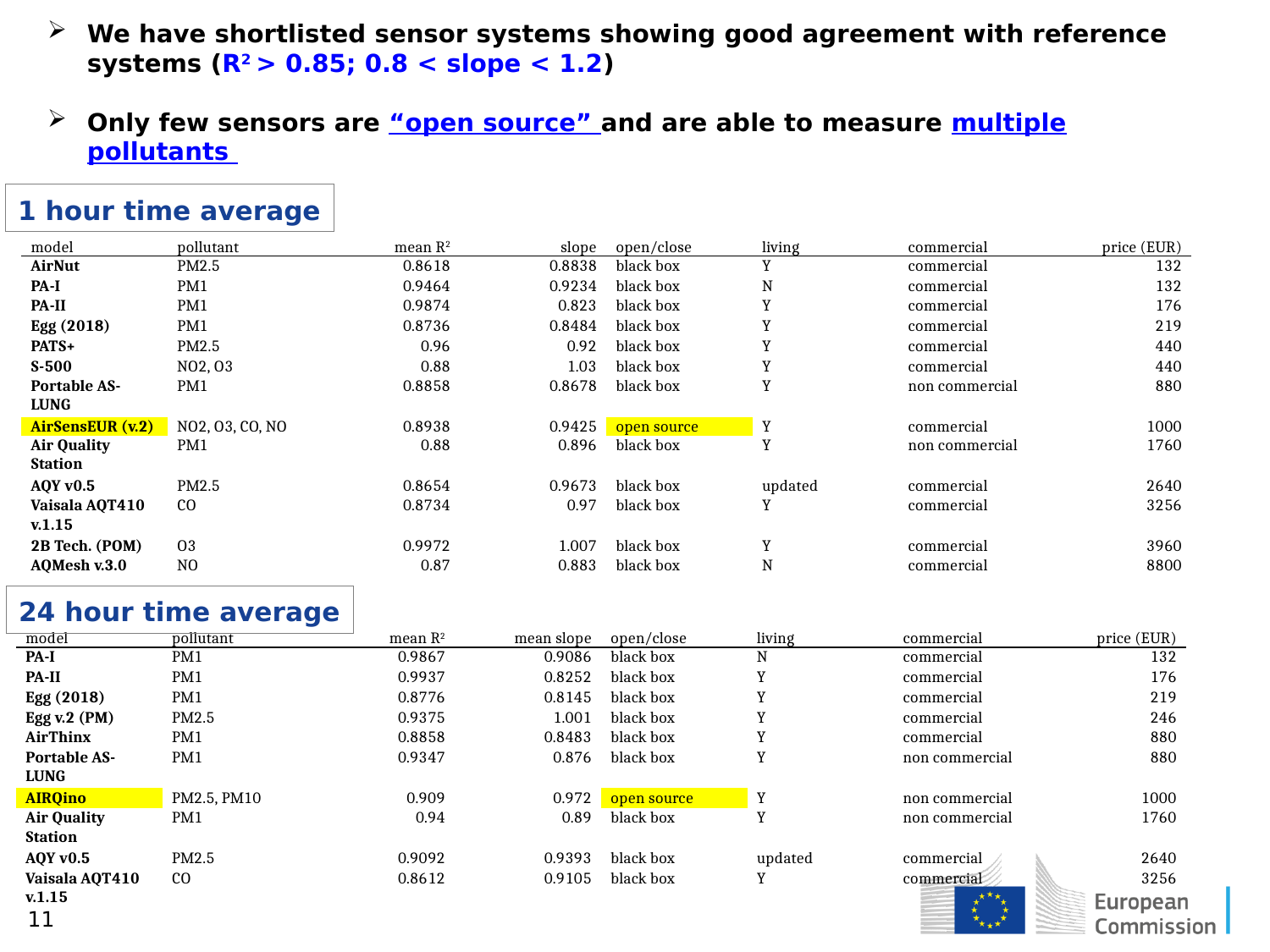

We have shortlisted sensor systems showing good agreement with reference systems (R2 > 0.85; 0.8 < slope < 1.2)

Only few sensors are “open source” and are able to measure multiple pollutants
1 hour time average
| model | pollutant | mean R2 | slope | open/close | living | commercial | price (EUR) |
| --- | --- | --- | --- | --- | --- | --- | --- |
| AirNut | PM2.5 | 0.8618 | 0.8838 | black box | Y | commercial | 132 |
| PA-I | PM1 | 0.9464 | 0.9234 | black box | N | commercial | 132 |
| PA-II | PM1 | 0.9874 | 0.823 | black box | Y | commercial | 176 |
| Egg (2018) | PM1 | 0.8736 | 0.8484 | black box | Y | commercial | 219 |
| PATS+ | PM2.5 | 0.96 | 0.92 | black box | Y | commercial | 440 |
| S-500 | NO2, O3 | 0.88 | 1.03 | black box | Y | commercial | 440 |
| Portable AS-LUNG | PM1 | 0.8858 | 0.8678 | black box | Y | non commercial | 880 |
| AirSensEUR (v.2) | NO2, O3, CO, NO | 0.8938 | 0.9425 | open source | Y | commercial | 1000 |
| Air Quality Station | PM1 | 0.88 | 0.896 | black box | Y | non commercial | 1760 |
| AQY v0.5 | PM2.5 | 0.8654 | 0.9673 | black box | updated | commercial | 2640 |
| Vaisala AQT410 v.1.15 | CO | 0.8734 | 0.97 | black box | Y | commercial | 3256 |
| 2B Tech. (POM) | O3 | 0.9972 | 1.007 | black box | Y | commercial | 3960 |
| AQMesh v.3.0 | NO | 0.87 | 0.883 | black box | N | commercial | 8800 |
24 hour time average
| model | pollutant | mean R2 | mean slope | open/close | living | commercial | price (EUR) |
| --- | --- | --- | --- | --- | --- | --- | --- |
| PA-I | PM1 | 0.9867 | 0.9086 | black box | N | commercial | 132 |
| PA-II | PM1 | 0.9937 | 0.8252 | black box | Y | commercial | 176 |
| Egg (2018) | PM1 | 0.8776 | 0.8145 | black box | Y | commercial | 219 |
| Egg v.2 (PM) | PM2.5 | 0.9375 | 1.001 | black box | Y | commercial | 246 |
| AirThinx | PM1 | 0.8858 | 0.8483 | black box | Y | commercial | 880 |
| Portable AS-LUNG | PM1 | 0.9347 | 0.876 | black box | Y | non commercial | 880 |
| AIRQino | PM2.5, PM10 | 0.909 | 0.972 | open source | Y | non commercial | 1000 |
| Air Quality Station | PM1 | 0.94 | 0.89 | black box | Y | non commercial | 1760 |
| AQY v0.5 | PM2.5 | 0.9092 | 0.9393 | black box | updated | commercial | 2640 |
| Vaisala AQT410 v.1.15 | CO | 0.8612 | 0.9105 | black box | Y | commercial | 3256 |